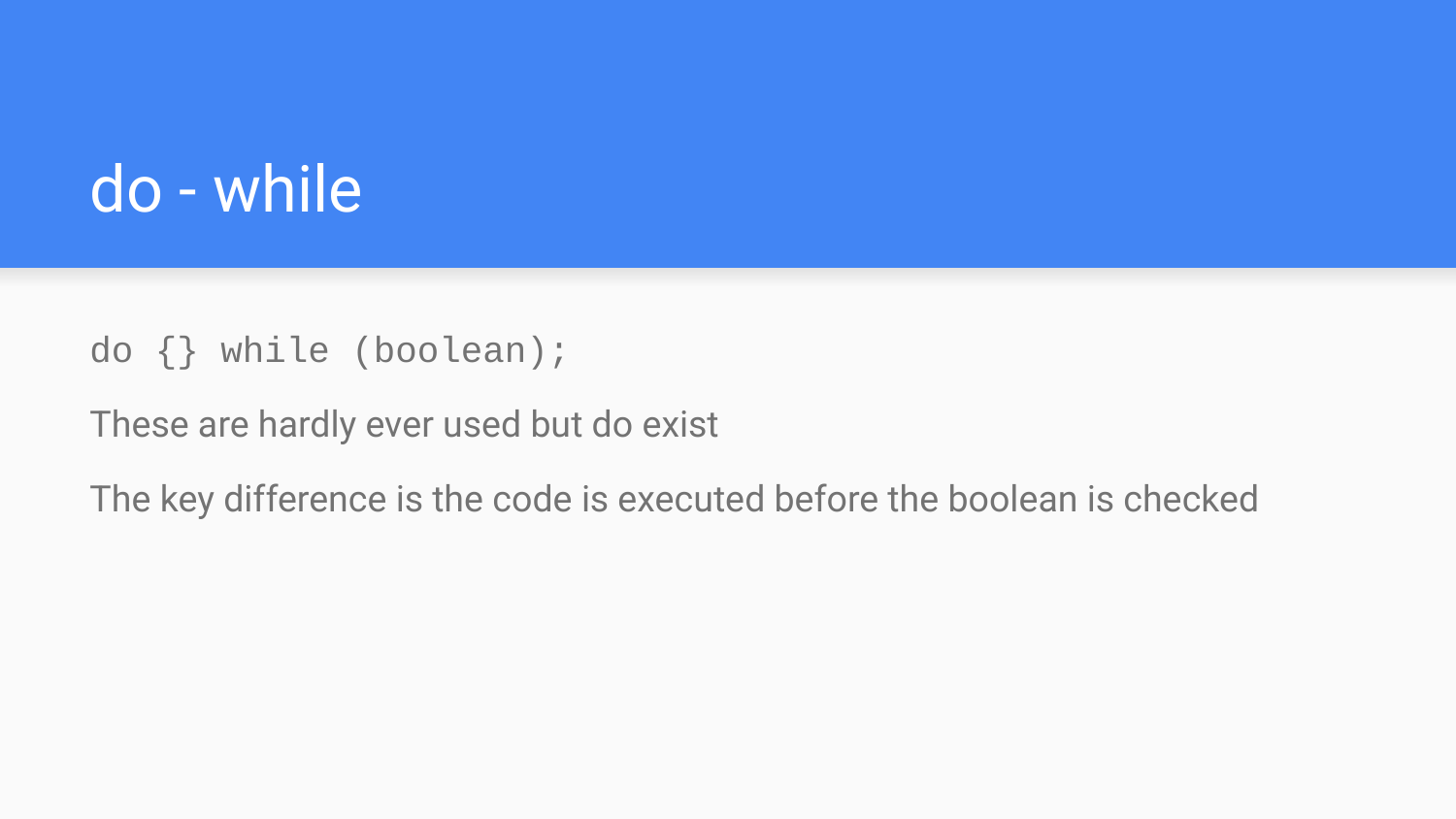

# do - while
do {} while (boolean);
These are hardly ever used but do exist
The key difference is the code is executed before the boolean is checked